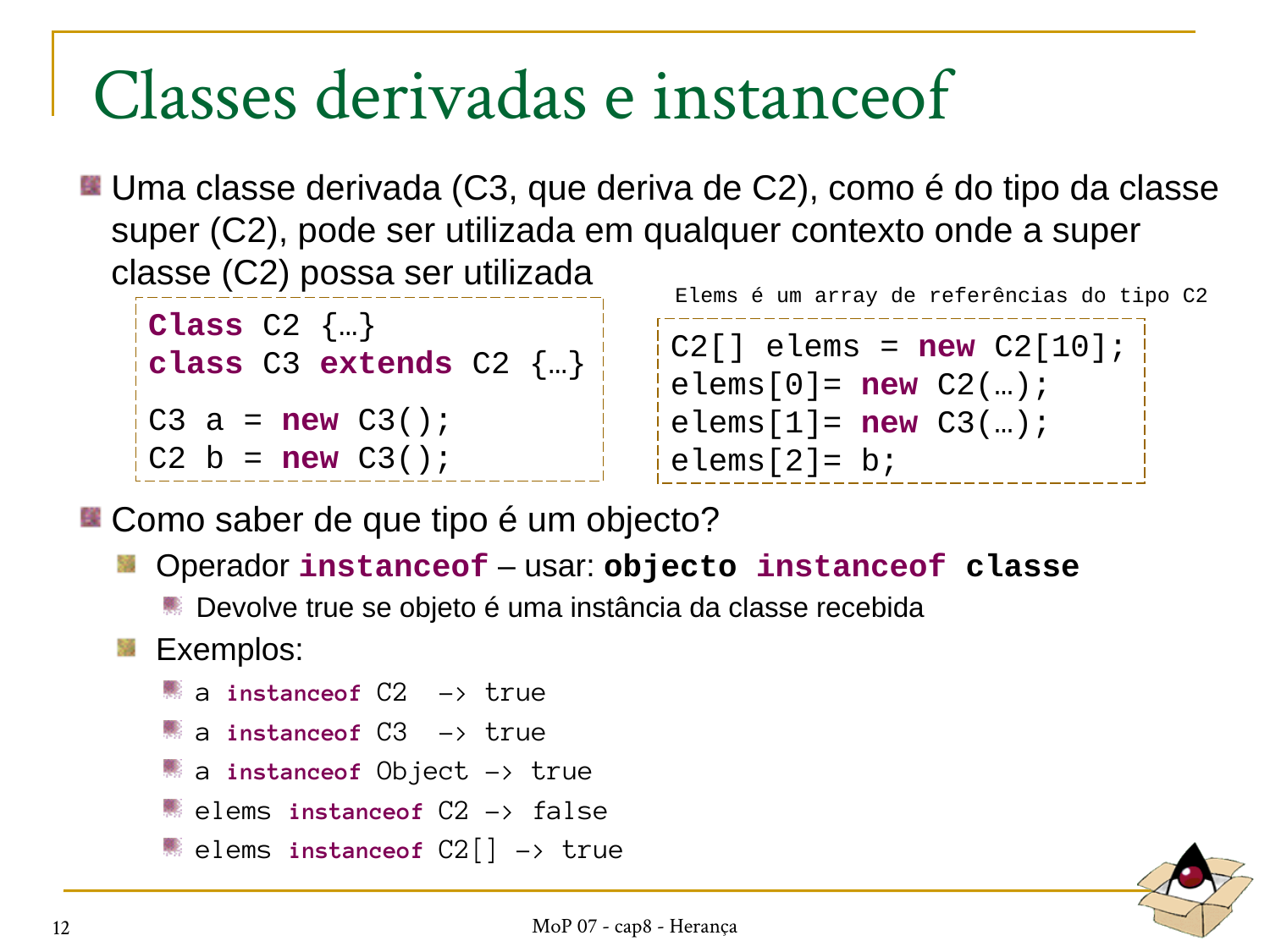

# Classes derivadas e instanceof
Uma classe derivada (C3, que deriva de C2), como é do tipo da classe super (C2), pode ser utilizada em qualquer contexto onde a super classe (C2) possa ser utilizada

Como saber de que tipo é um objecto?
Operador instanceof – usar: objecto instanceof classe
Devolve true se objeto é uma instância da classe recebida
Exemplos:
a instanceof C2  -> true
a instanceof C3  -> true
a instanceof Object -> true
elems instanceof C2 -> false
elems instanceof C2[] -> true

Elems é um array de referências do tipo C2
Class C2 {…}
class C3 extends C2 {…}

C3 a = new C3();
C2 b = new C3();
C2[] elems = new C2[10];
elems[0]= new C2(…);
elems[1]= new C3(…);
elems[2]= b;
MoP 07 - cap8 - Herança